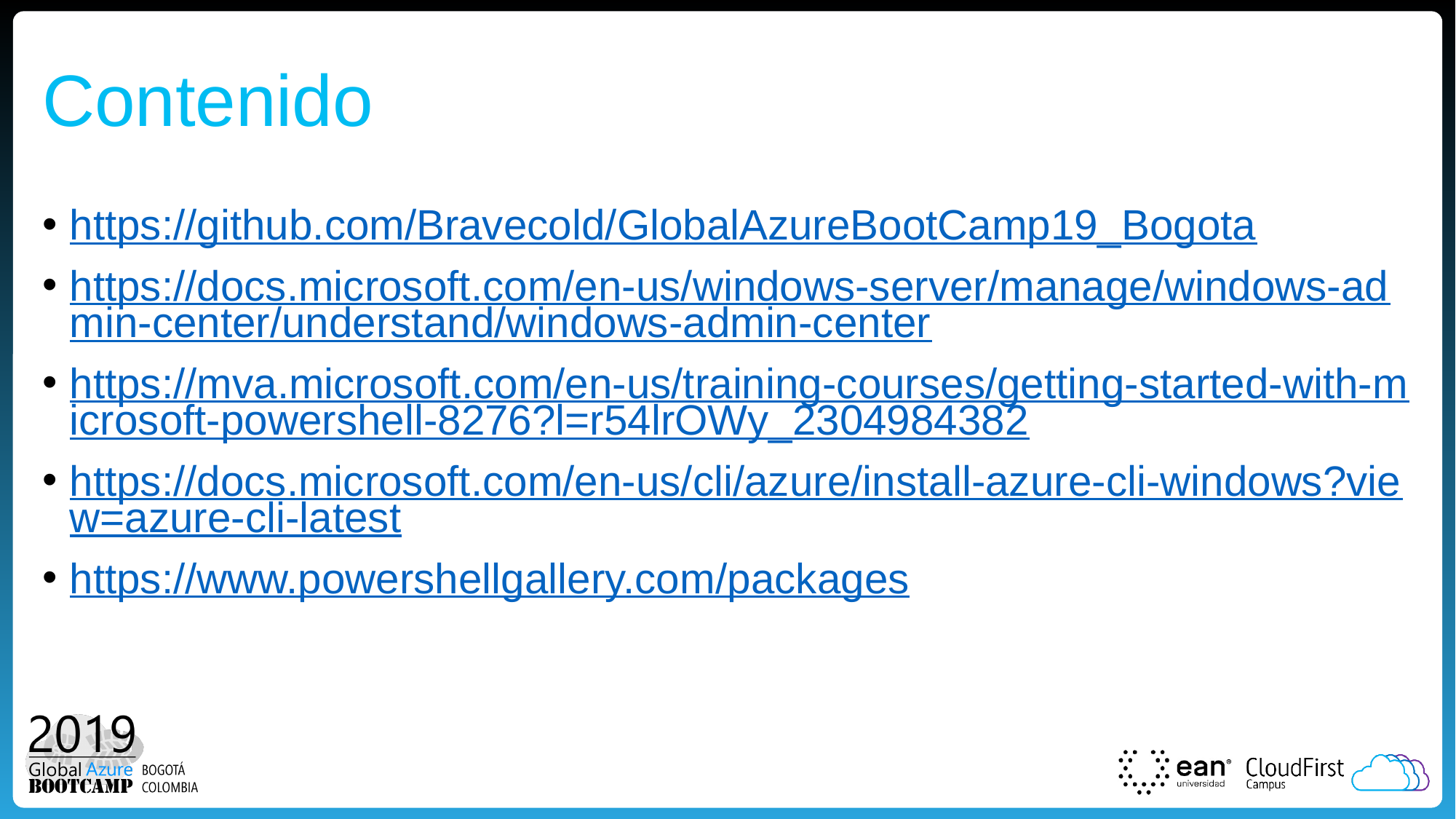

# Contenido
https://github.com/Bravecold/GlobalAzureBootCamp19_Bogota
https://docs.microsoft.com/en-us/windows-server/manage/windows-admin-center/understand/windows-admin-center
https://mva.microsoft.com/en-us/training-courses/getting-started-with-microsoft-powershell-8276?l=r54lrOWy_2304984382
https://docs.microsoft.com/en-us/cli/azure/install-azure-cli-windows?view=azure-cli-latest
https://www.powershellgallery.com/packages